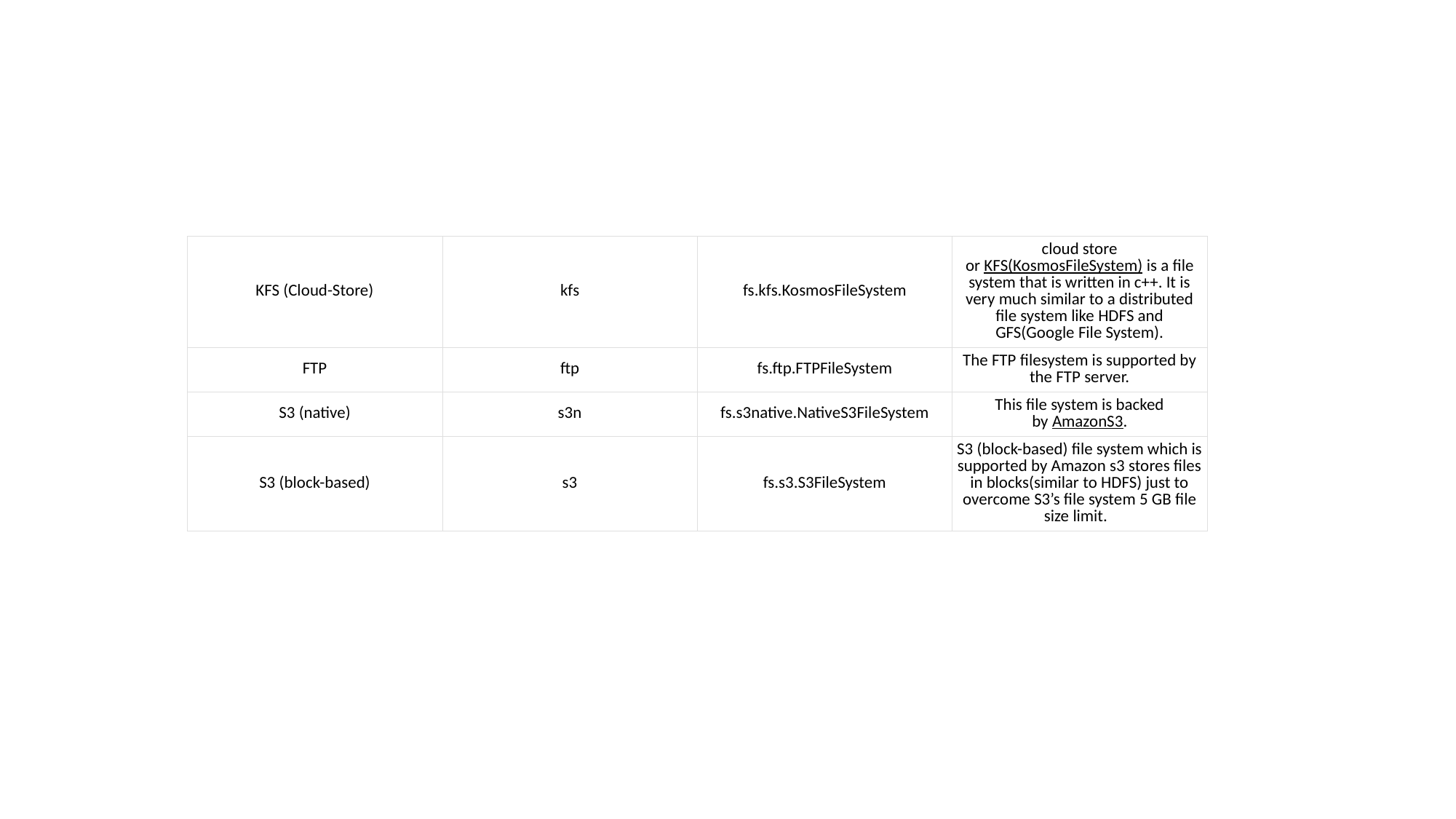

| KFS (Cloud-Store) | kfs | fs.kfs.KosmosFileSystem | cloud store or KFS(KosmosFileSystem) is a file system that is written in c++. It is very much similar to a distributed file system like HDFS and GFS(Google File System). |
| --- | --- | --- | --- |
| FTP | ftp | fs.ftp.FTPFileSystem | The FTP filesystem is supported by the FTP server. |
| S3 (native) | s3n | fs.s3native.NativeS3FileSystem | This file system is backed by AmazonS3. |
| S3 (block-based) | s3 | fs.s3.S3FileSystem | S3 (block-based) file system which is supported by Amazon s3 stores files in blocks(similar to HDFS) just to overcome S3’s file system 5 GB file size limit. |